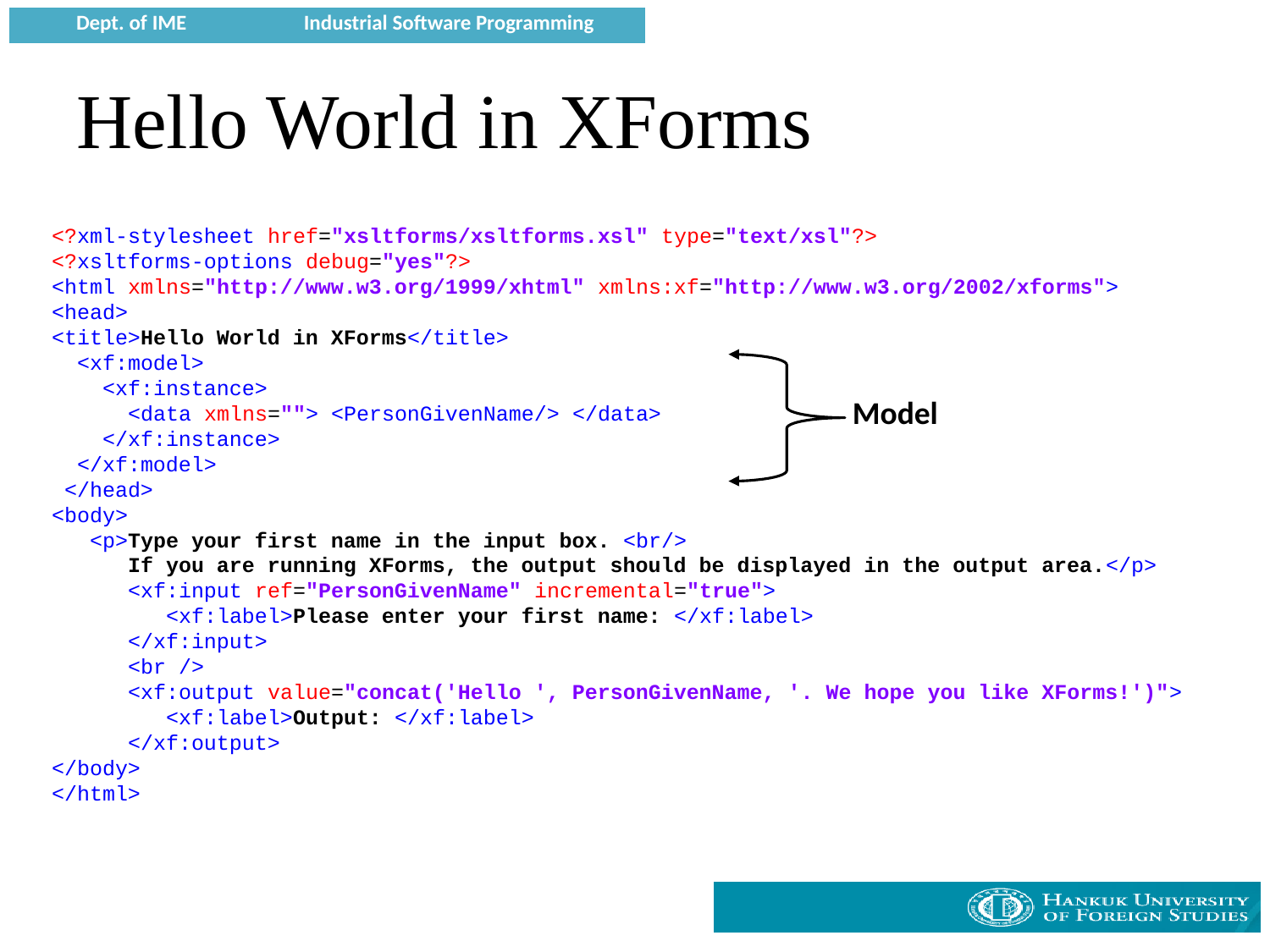

# Hello World in XForms
<?xml-stylesheet href="xsltforms/xsltforms.xsl" type="text/xsl"?>
<?xsltforms-options debug="yes"?>
<html xmlns="http://www.w3.org/1999/xhtml" xmlns:xf="http://www.w3.org/2002/xforms">
<head>
<title>Hello World in XForms</title>
  <xf:model>
    <xf:instance>
      <data xmlns=""> <PersonGivenName/> </data>
    </xf:instance>
  </xf:model>
 </head>
<body>
   <p>Type your first name in the input box. <br/>
      If you are running XForms, the output should be displayed in the output area.</p>
      <xf:input ref="PersonGivenName" incremental="true">
         <xf:label>Please enter your first name: </xf:label>
      </xf:input>
      <br />
      <xf:output value="concat('Hello ', PersonGivenName, '. We hope you like XForms!')">
         <xf:label>Output: </xf:label>
      </xf:output>
</body>
</html>

Model